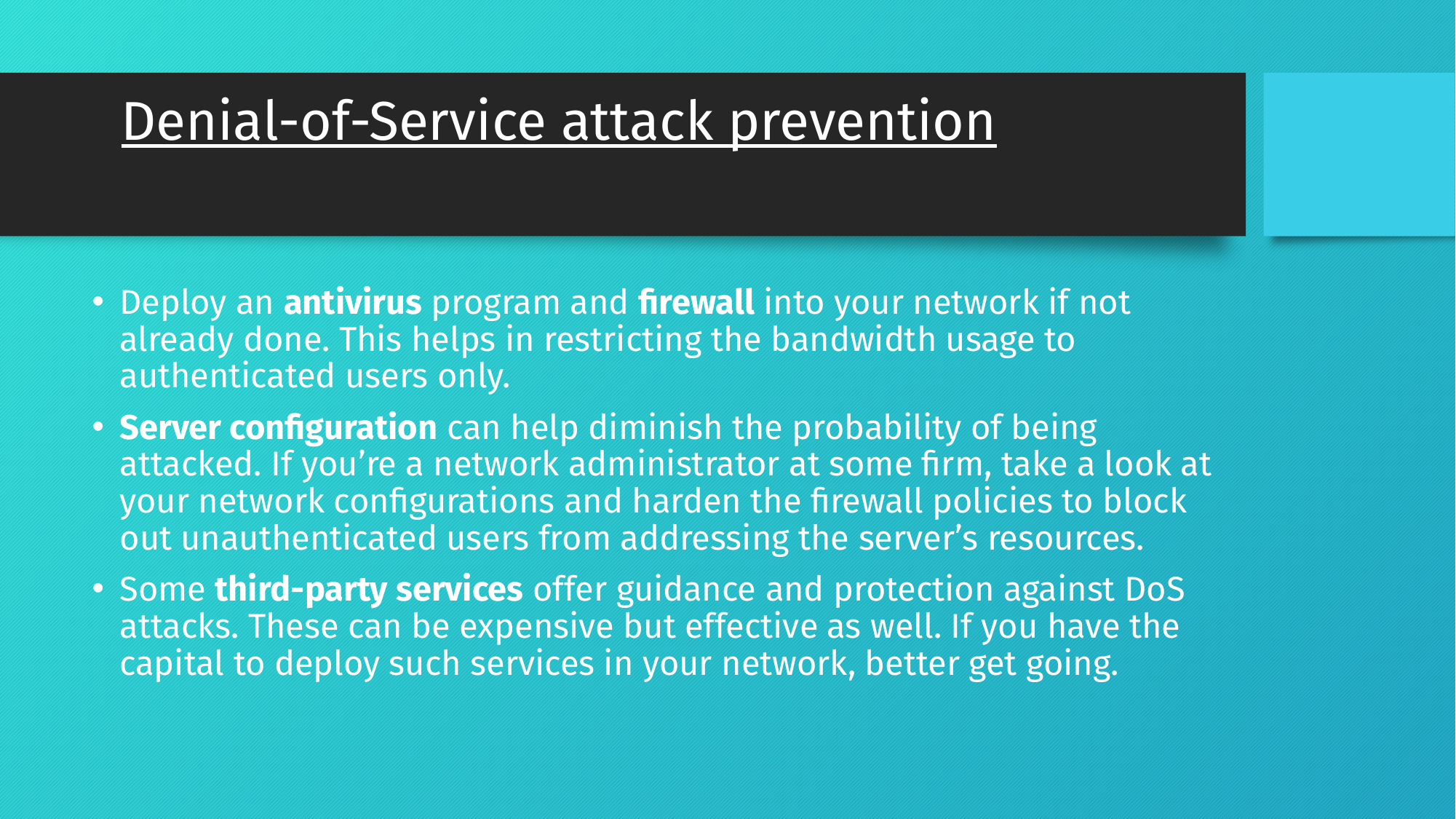

# Denial-of-Service attack prevention
Deploy an antivirus program and firewall into your network if not already done. This helps in restricting the bandwidth usage to authenticated users only.
Server configuration can help diminish the probability of being attacked. If you’re a network administrator at some firm, take a look at your network configurations and harden the firewall policies to block out unauthenticated users from addressing the server’s resources.
Some third-party services offer guidance and protection against DoS attacks. These can be expensive but effective as well. If you have the capital to deploy such services in your network, better get going.